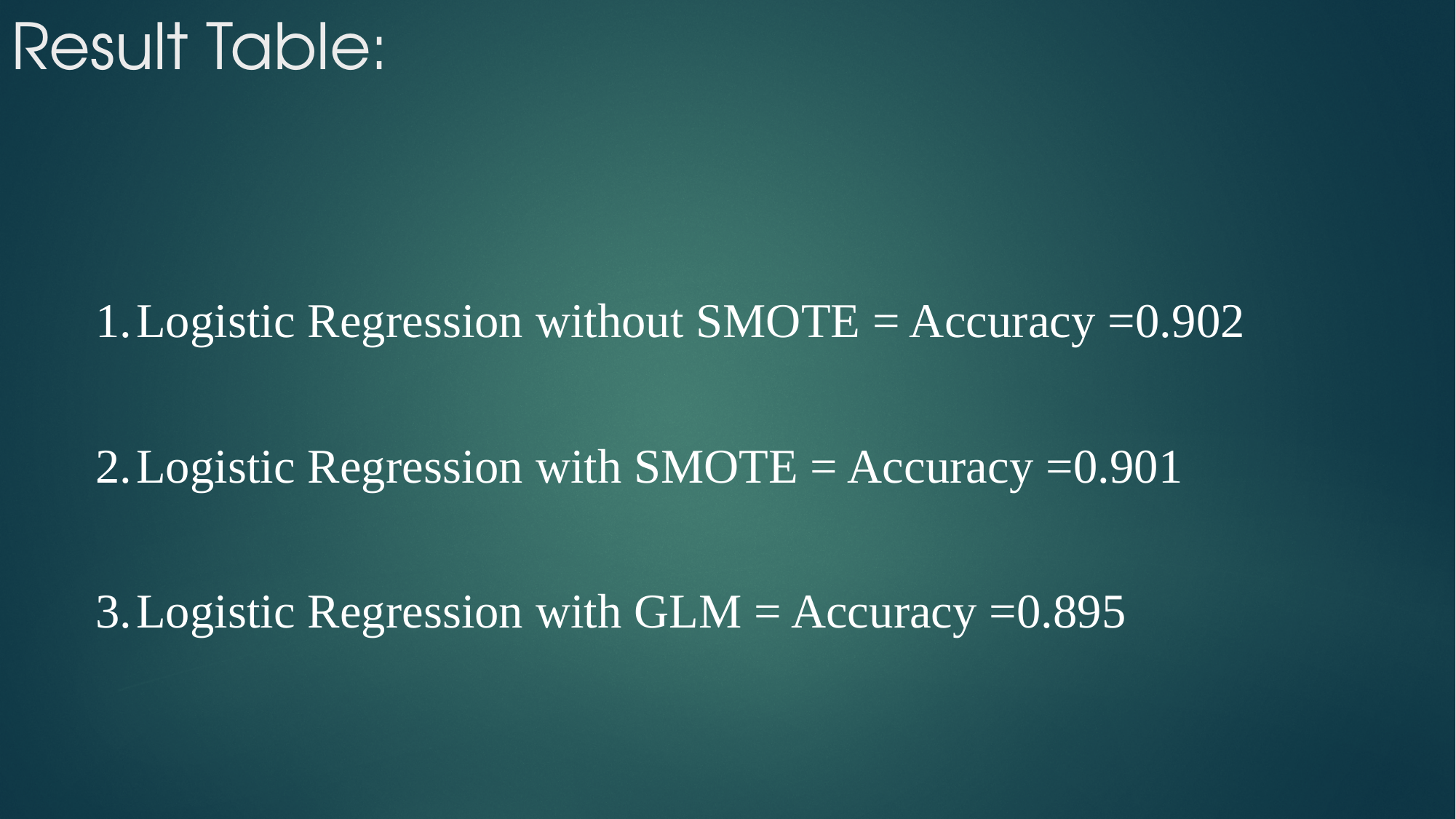

# Result Table:
Logistic Regression without SMOTE = Accuracy =0.902
Logistic Regression with SMOTE = Accuracy =0.901
Logistic Regression with GLM = Accuracy =0.895